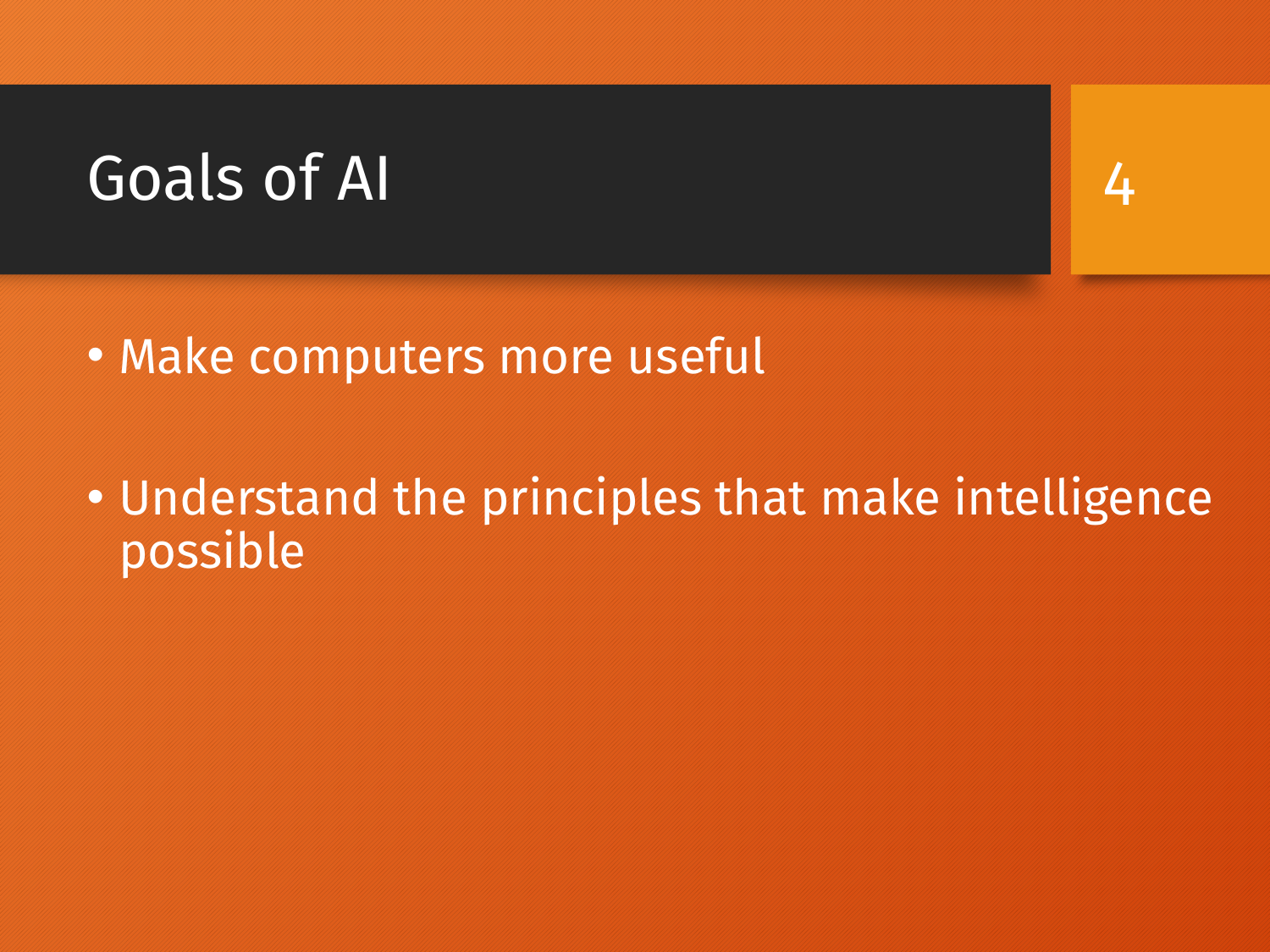

# Goals of AI
4
Make computers more useful

Understand the principles that make intelligence possible